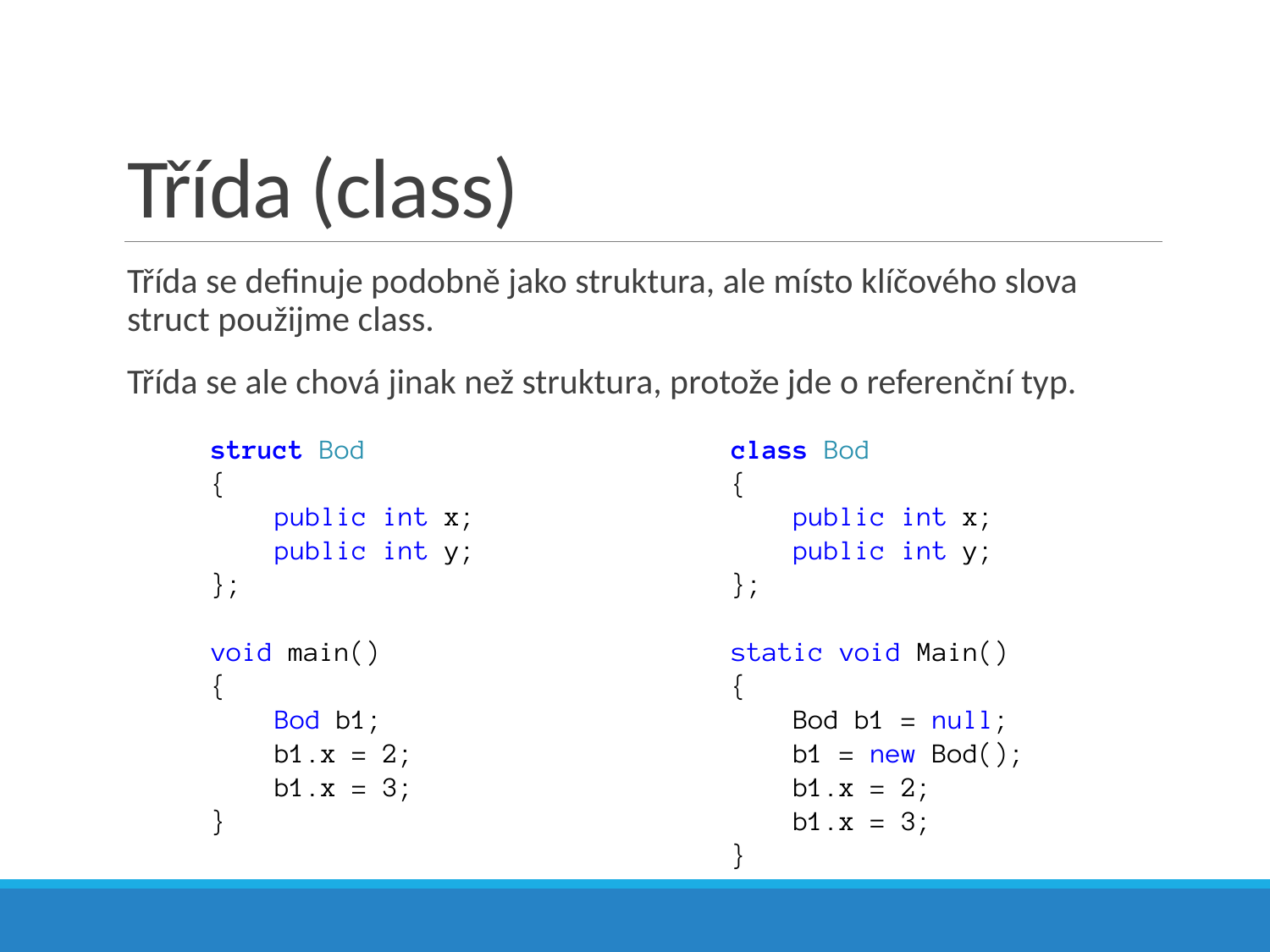

# Třída (class)
Třída se definuje podobně jako struktura, ale místo klíčového slova struct použijme class.
Třída se ale chová jinak než struktura, protože jde o referenční typ.
struct Bod
{
public int x;
public int y;
};

void main()
{
Bod b1;
b1.x = 2;
b1.x = 3;
}
class Bod
{
    public int x;
    public int y;
};

static void Main()
{
    Bod b1 = null;
    b1 = new Bod();
    b1.x = 2;
    b1.x = 3;
}